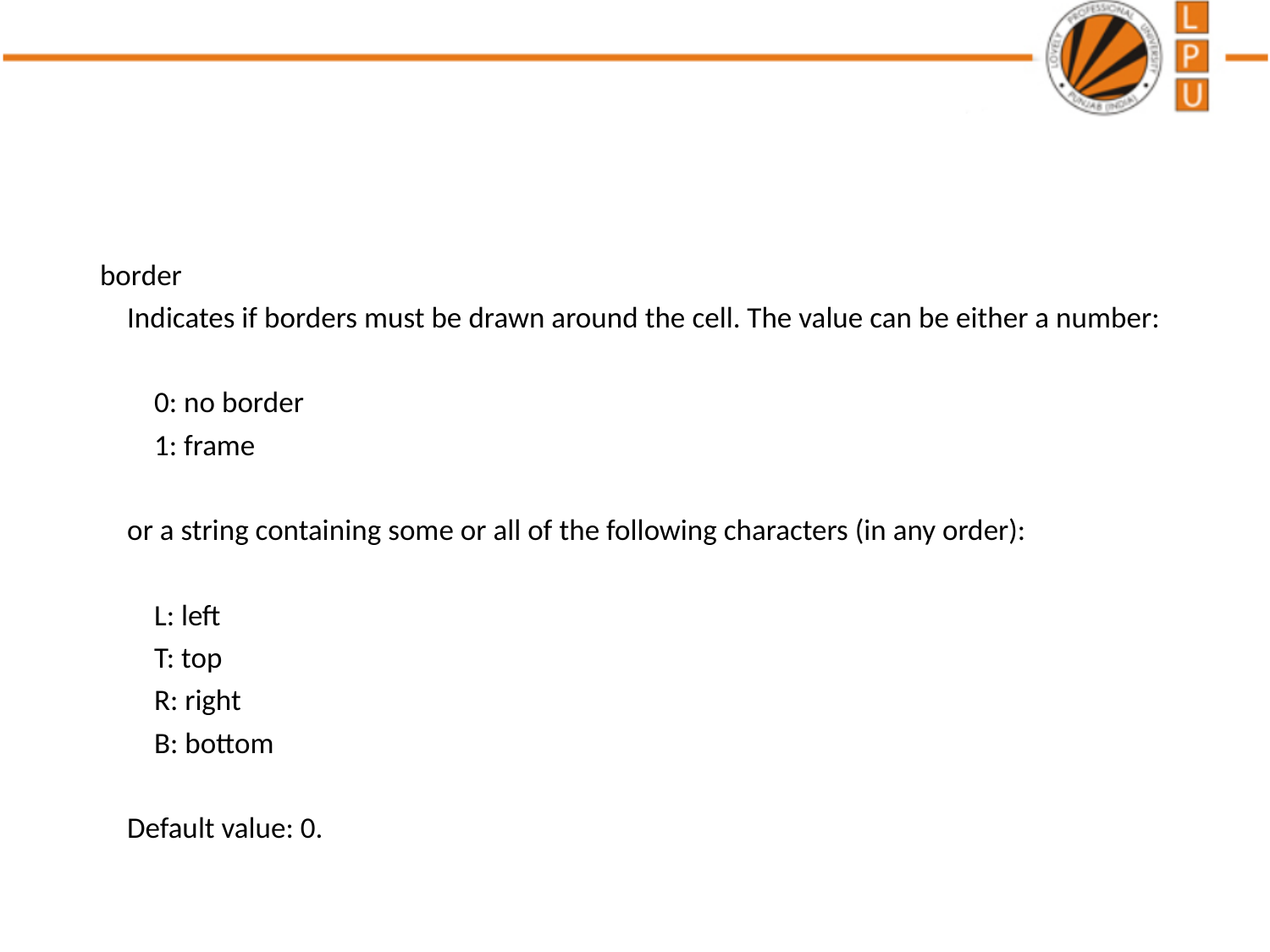

#
border
    Indicates if borders must be drawn around the cell. The value can be either a number:

        0: no border
        1: frame

    or a string containing some or all of the following characters (in any order):

        L: left
        T: top
        R: right
        B: bottom

    Default value: 0.